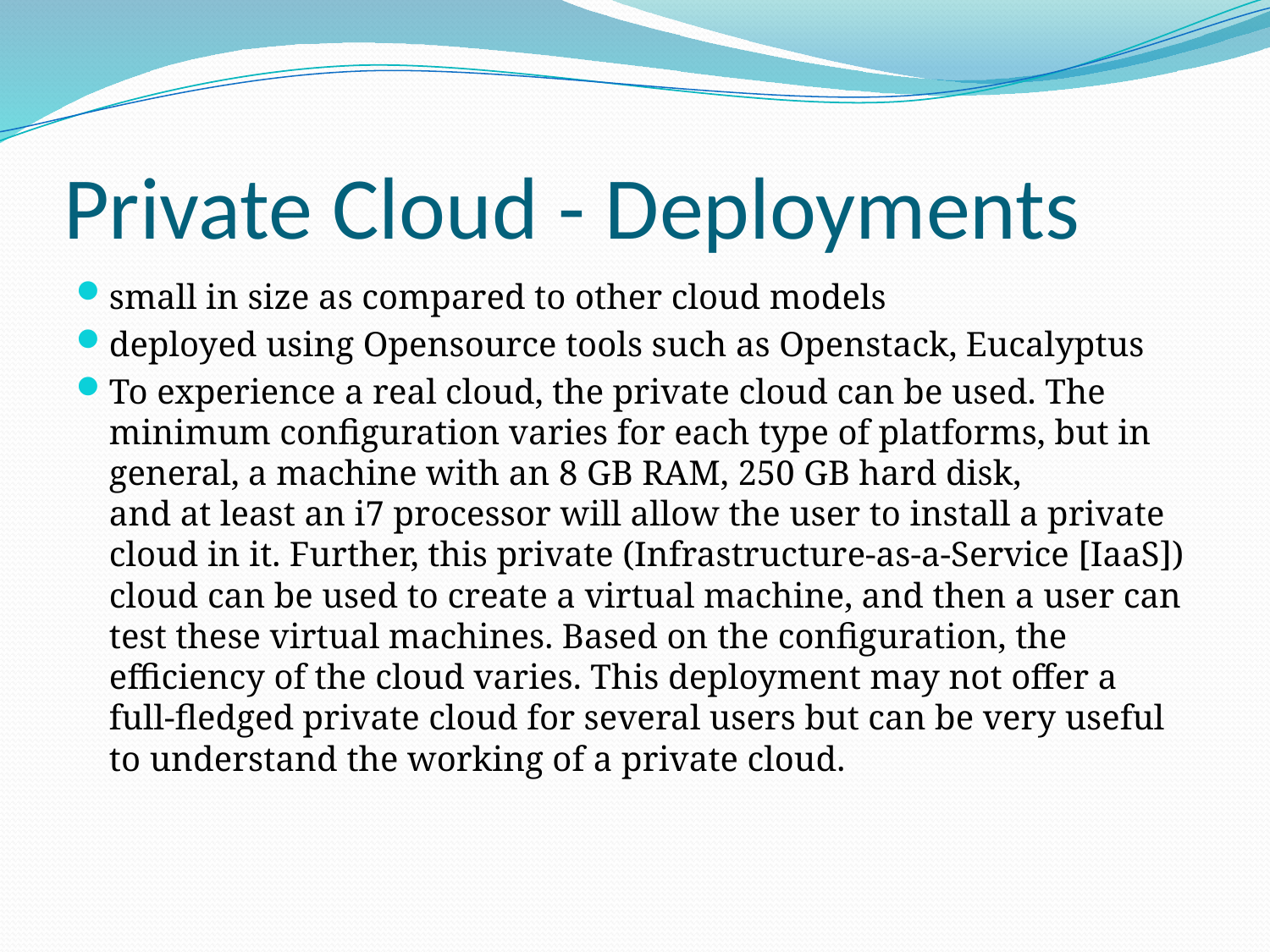

# Private Cloud - Deployments
small in size as compared to other cloud models
deployed using Opensource tools such as Openstack, Eucalyptus
To experience a real cloud, the private cloud can be used. The minimum configuration varies for each type of platforms, but in general, a machine with an 8 GB RAM, 250 GB hard disk,
and at least an i7 processor will allow the user to install a private cloud in it. Further, this private (Infrastructure-as-a-Service [IaaS]) cloud can be used to create a virtual machine, and then a user can test these virtual machines. Based on the configuration, the efficiency of the cloud varies. This deployment may not offer a full-fledged private cloud for several users but can be very useful to understand the working of a private cloud.